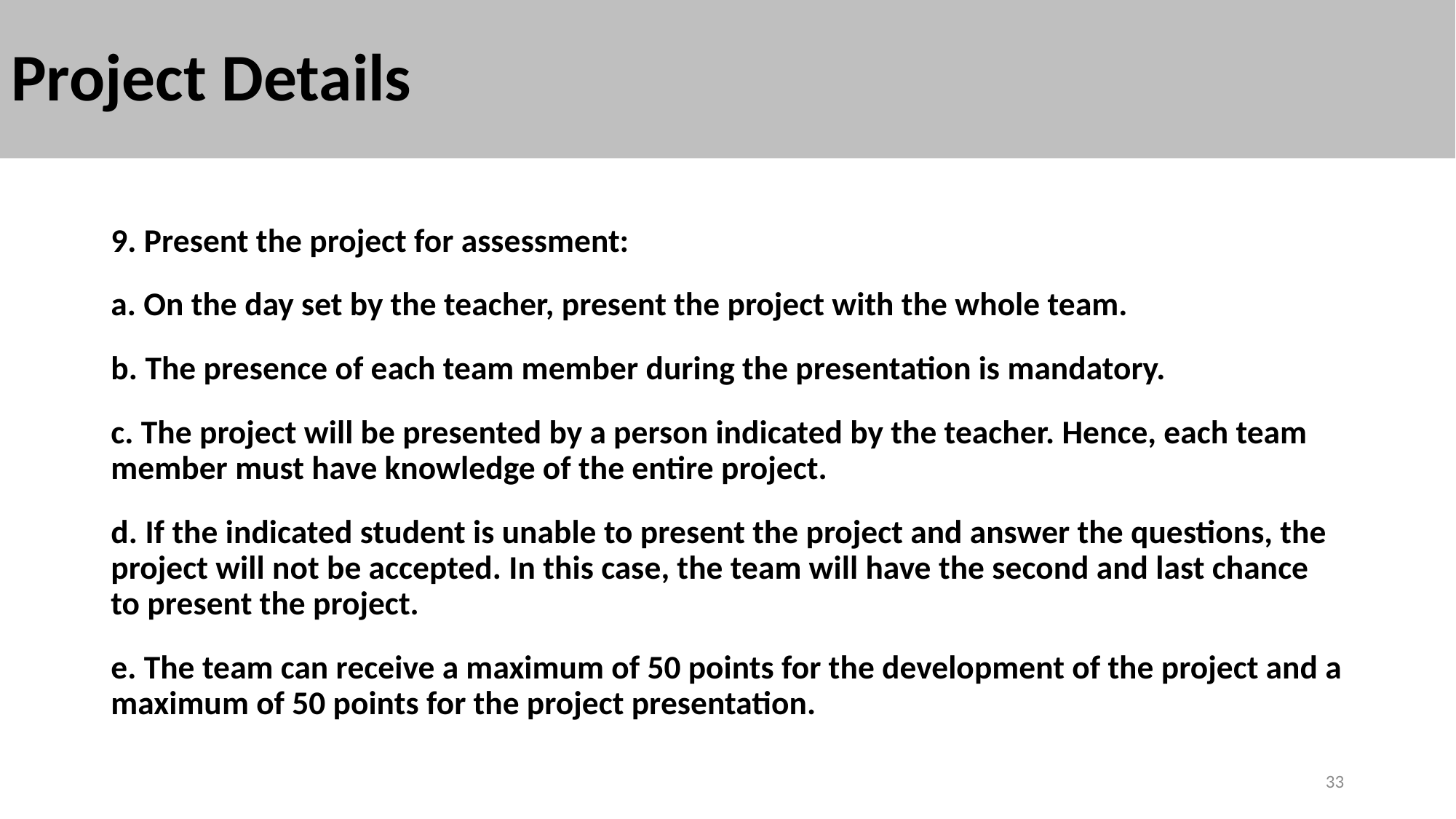

# Project Details
9. Present the project for assessment:
a. On the day set by the teacher, present the project with the whole team.
b. The presence of each team member during the presentation is mandatory.
c. The project will be presented by a person indicated by the teacher. Hence, each team member must have knowledge of the entire project.
d. If the indicated student is unable to present the project and answer the questions, the project will not be accepted. In this case, the team will have the second and last chance to present the project.
e. The team can receive a maximum of 50 points for the development of the project and a maximum of 50 points for the project presentation.

33